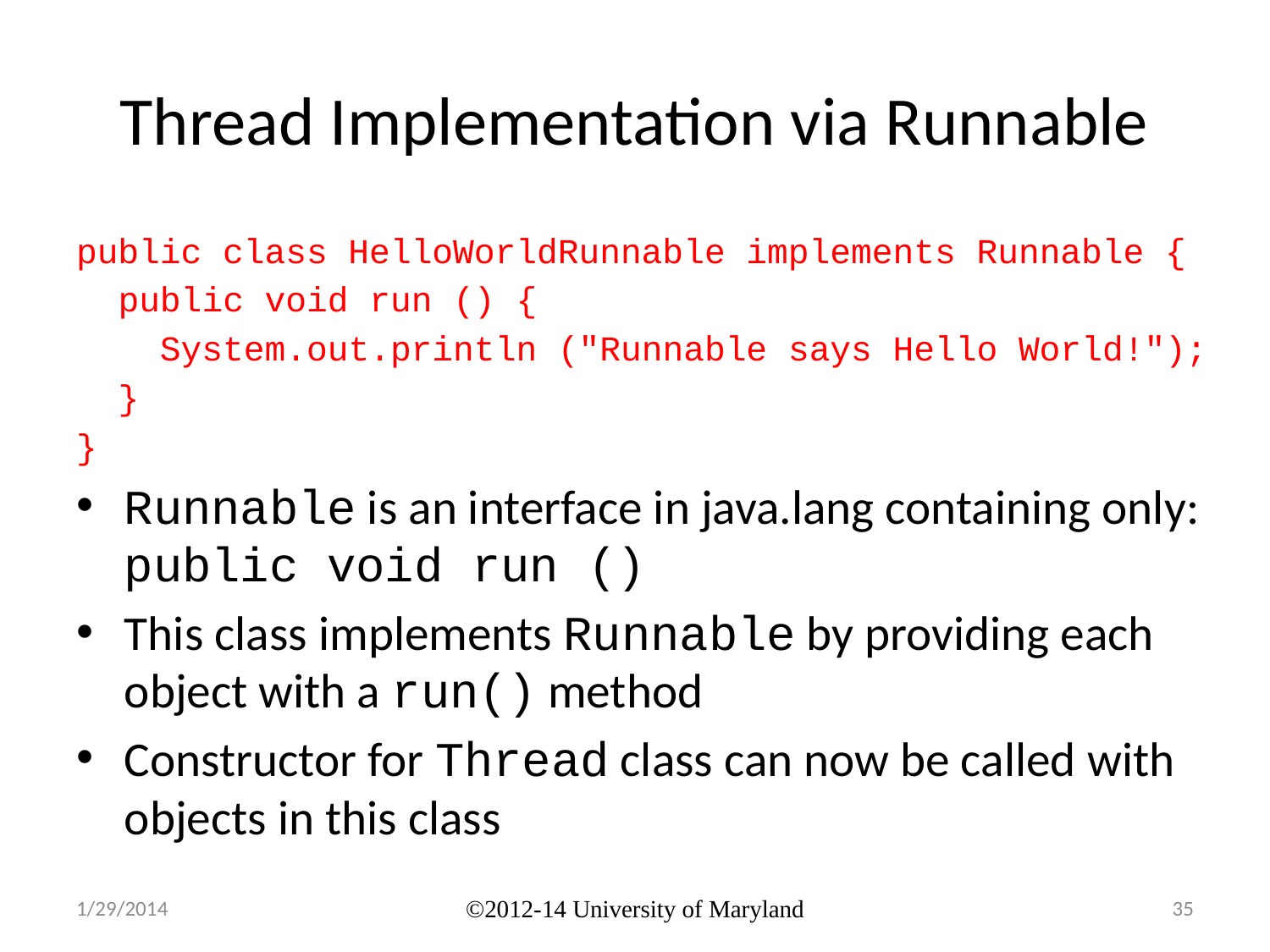

# Thread Implementation via Runnable
public class HelloWorldRunnable implements Runnable {
  public void run () {
    System.out.println ("Runnable says Hello World!");
  }
}
Runnable is an interface in java.lang containing only: public void run ()
This class implements Runnable by providing each object with a run() method
Constructor for Thread class can now be called with objects in this class

1/29/2014
©2012-14 University of Maryland
35